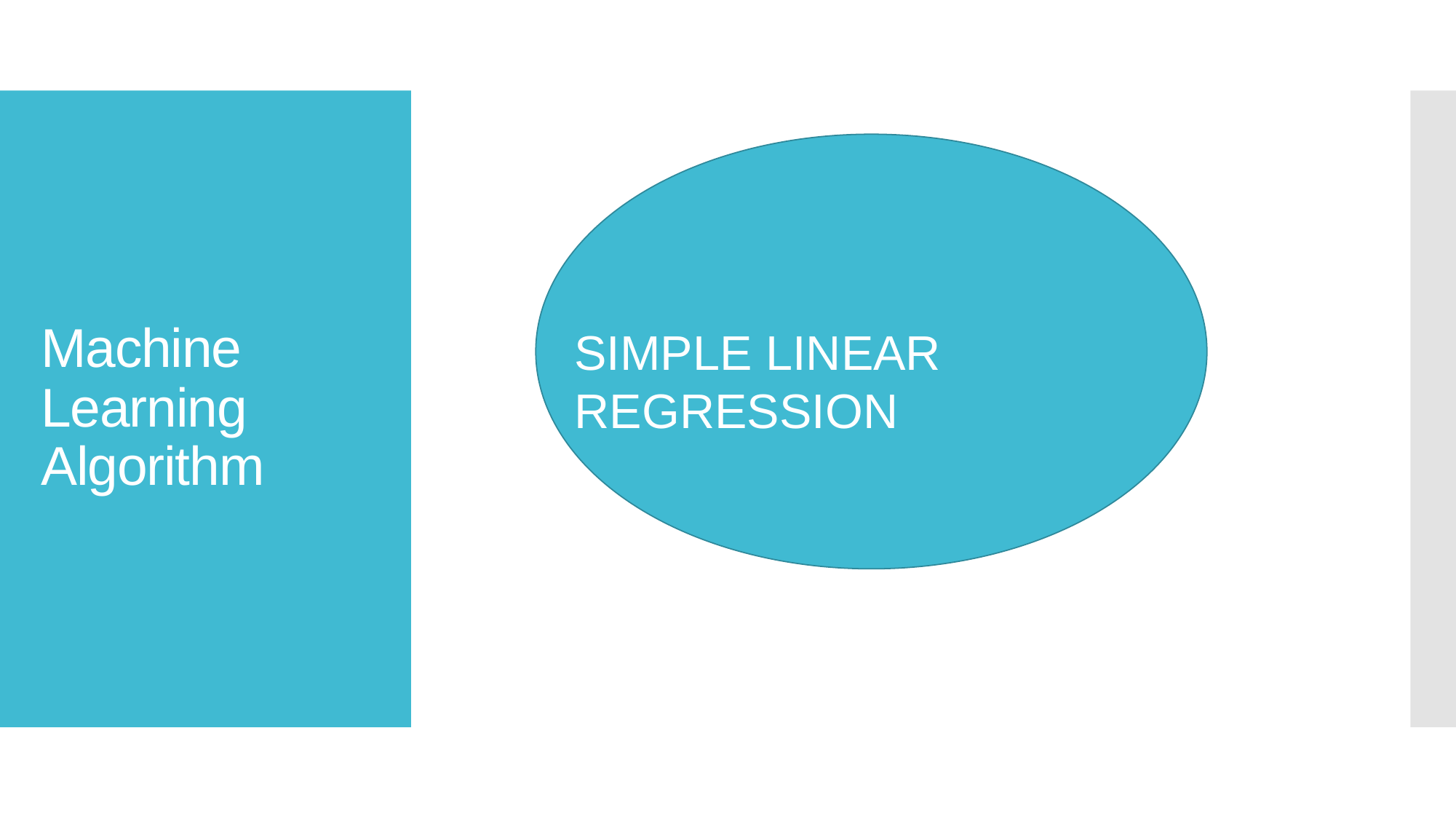

# Machine Learning Algorithm

SIMPLE LINEAR REGRESSION